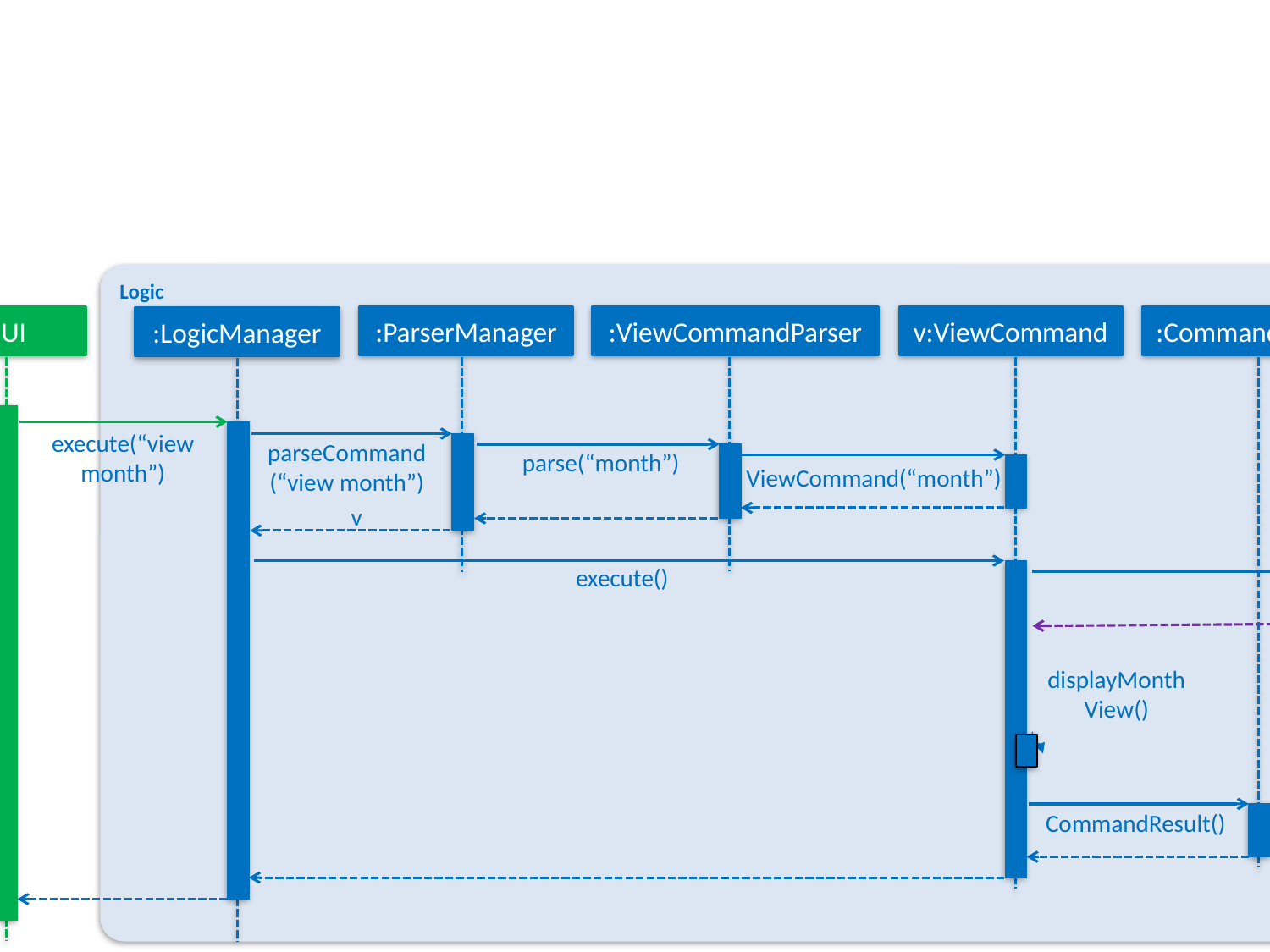

Logic

:UI
:ParserManager
:ViewCommandParser
v:ViewCommand
:CommandResult
:Model
:LogicManager

view month

execute(“view month”)

parseCommand(“view month”)

parse(“month”)

ViewCommand(“month”)
v

execute()

getSemester()
displayMonthView()

CommandResult()